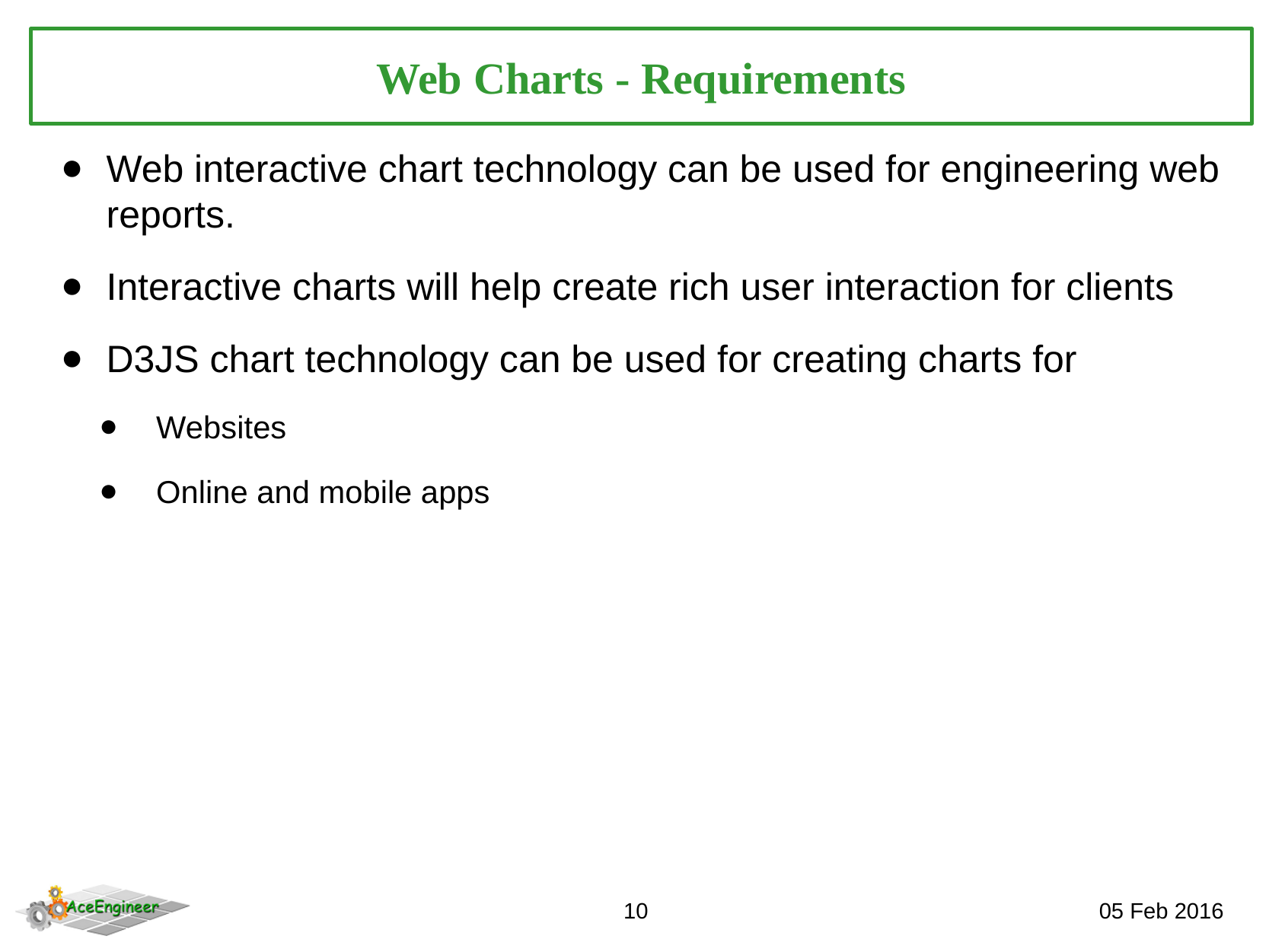

Web Charts - Requirements
Web interactive chart technology can be used for engineering web reports.
Interactive charts will help create rich user interaction for clients
D3JS chart technology can be used for creating charts for
Websites
Online and mobile apps